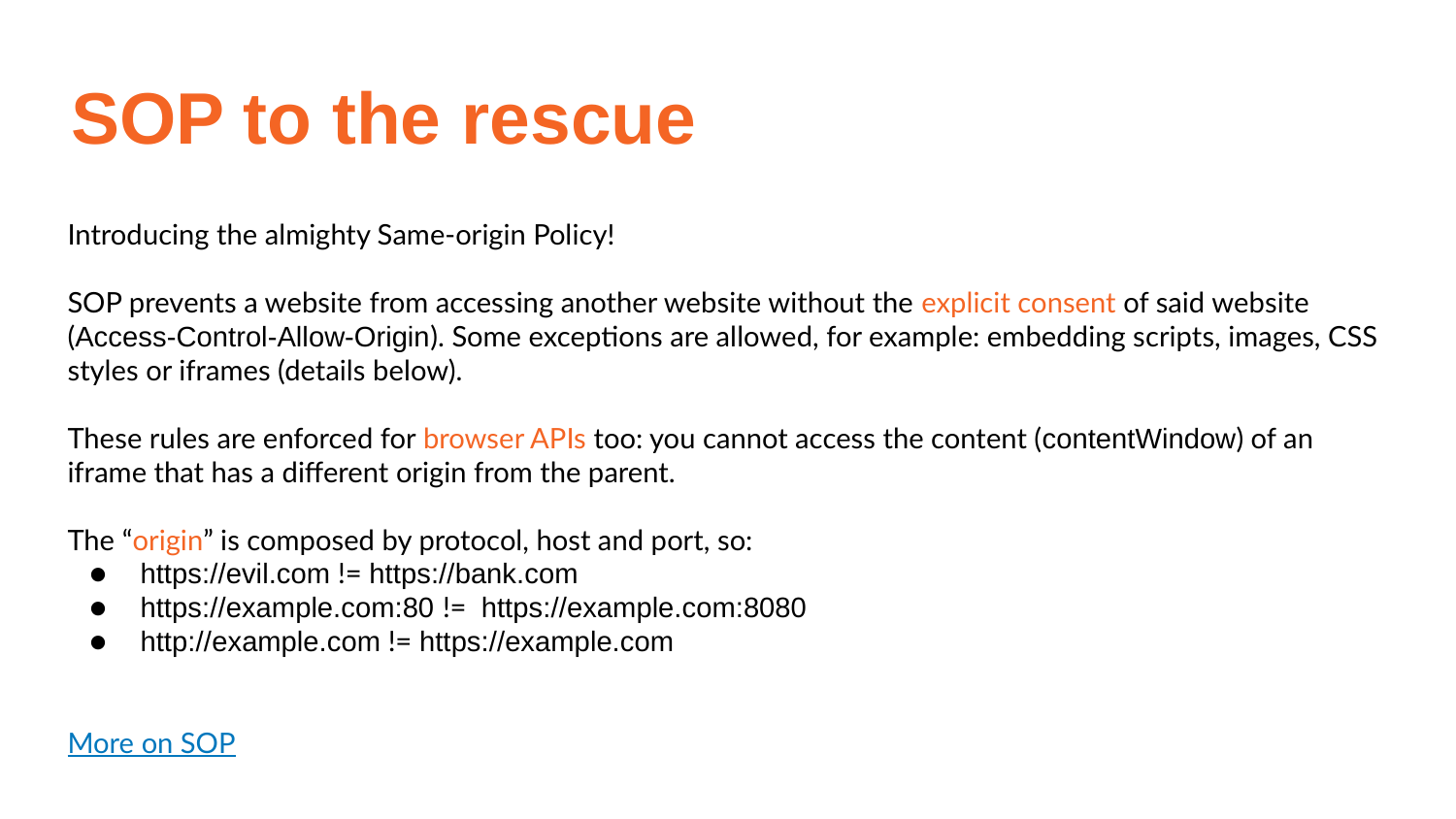

SOP to the rescue
Introducing the almighty Same-origin Policy!

SOP prevents a website from accessing another website without the explicit consent of said website (Access-Control-Allow-Origin). Some exceptions are allowed, for example: embedding scripts, images, CSS styles or iframes (details below).

These rules are enforced for browser APIs too: you cannot access the content (contentWindow) of an iframe that has a different origin from the parent.

The “origin” is composed by protocol, host and port, so:
https://evil.com != https://bank.com
https://example.com:80 !=  https://example.com:8080
http://example.com != https://example.com

More on SOP